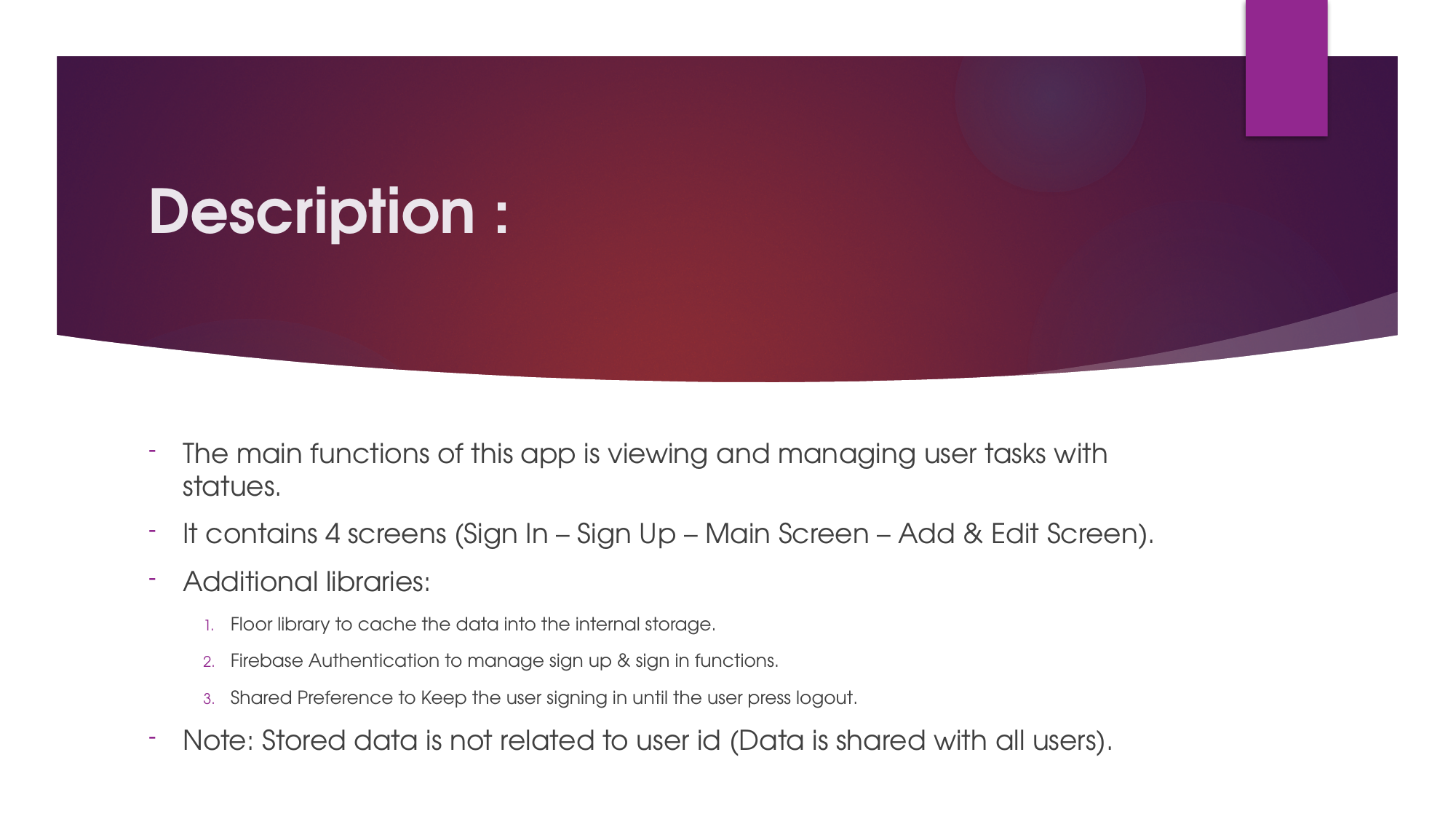

# Description :
The main functions of this app is viewing and managing user tasks with statues.
It contains 4 screens (Sign In – Sign Up – Main Screen – Add & Edit Screen).
Additional libraries:
Floor library to cache the data into the internal storage.
Firebase Authentication to manage sign up & sign in functions.
Shared Preference to Keep the user signing in until the user press logout.
Note: Stored data is not related to user id (Data is shared with all users).